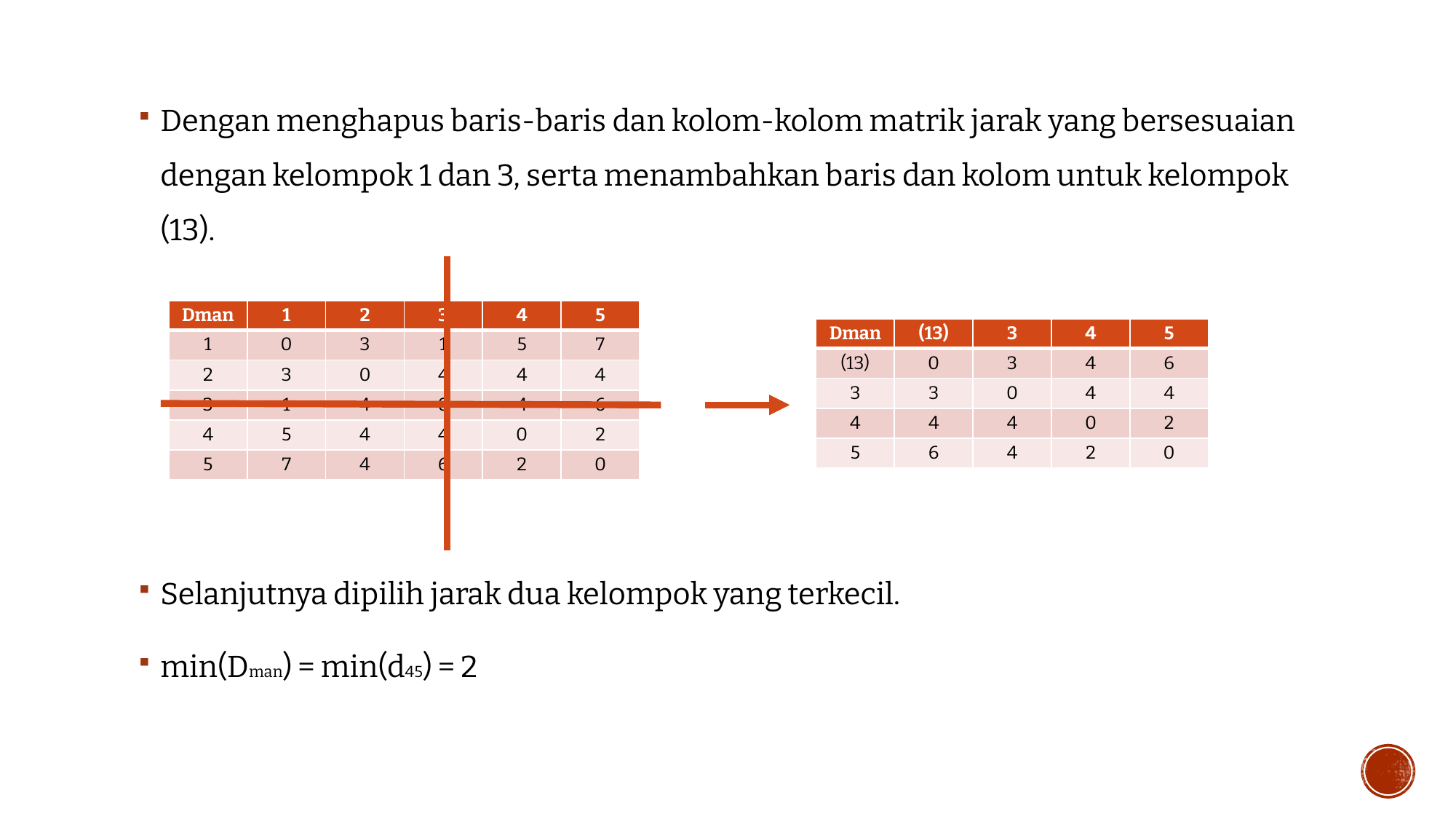

Dengan menghapus baris-baris dan kolom-kolom matrik jarak yang bersesuaian dengan kelompok 1 dan 3, serta menambahkan baris dan kolom untuk kelompok (13).

Selanjutnya dipilih jarak dua kelompok yang terkecil.
min(Dman) = min(d45) = 2
| Dman | 1 | 2 | 3 | 4 | 5 |
| --- | --- | --- | --- | --- | --- |
| 1 | 0 | 3 | 1 | 5 | 7 |
| 2 | 3 | 0 | 4 | 4 | 4 |
| 3 | 1 | 4 | 0 | 4 | 6 |
| 4 | 5 | 4 | 4 | 0 | 2 |
| 5 | 7 | 4 | 6 | 2 | 0 |
| Dman | (13) | 3 | 4 | 5 |
| --- | --- | --- | --- | --- |
| (13) | 0 | 3 | 4 | 6 |
| 3 | 3 | 0 | 4 | 4 |
| 4 | 4 | 4 | 0 | 2 |
| 5 | 6 | 4 | 2 | 0 |